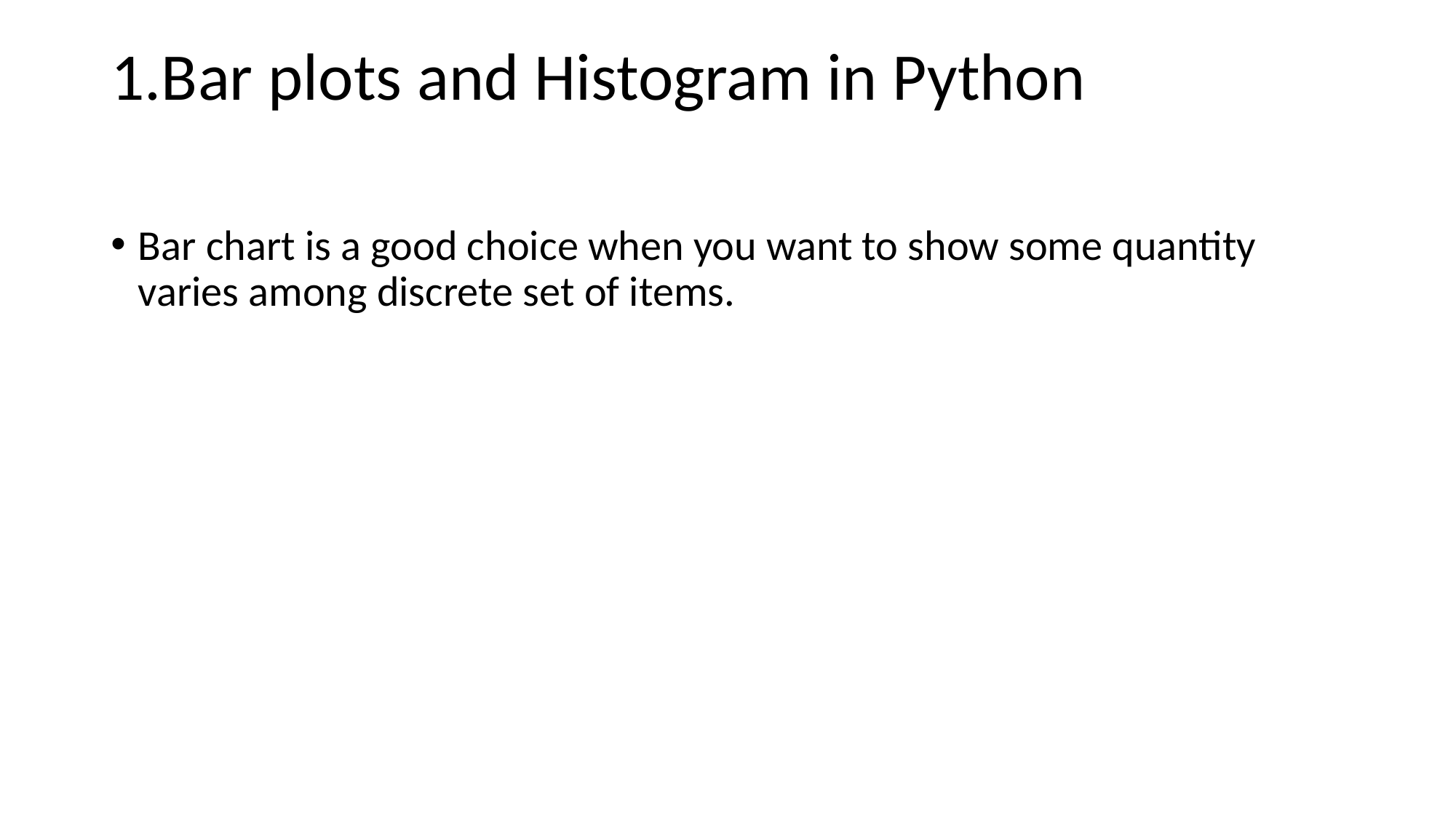

# 1.Bar plots and Histogram in Python
Bar chart is a good choice when you want to show some quantity varies among discrete set of items.